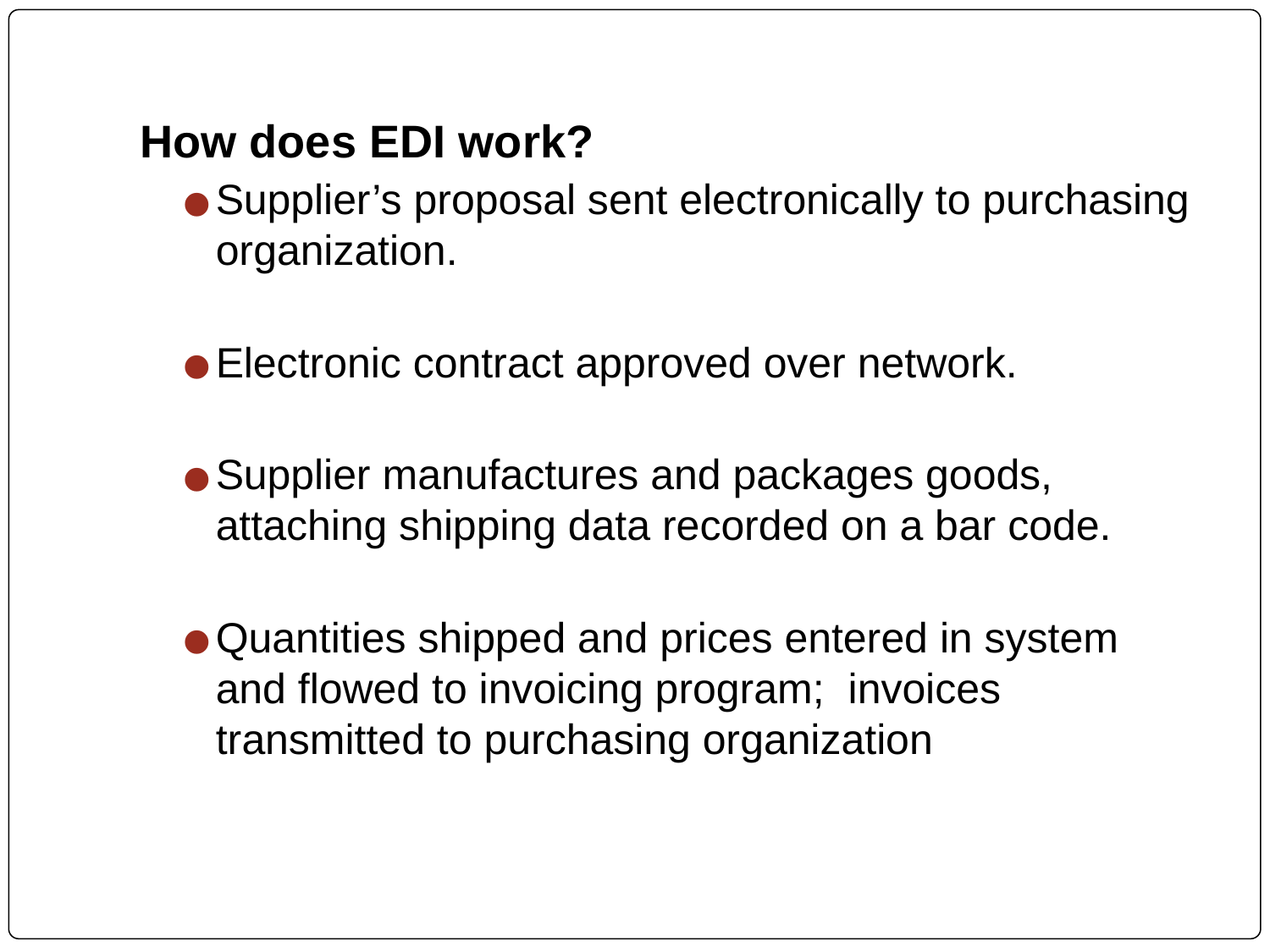

How does EDI work?
Supplier’s proposal sent electronically to purchasing organization.

Electronic contract approved over network.

Supplier manufactures and packages goods, attaching shipping data recorded on a bar code.

Quantities shipped and prices entered in system and flowed to invoicing program;  invoices transmitted to purchasing organization